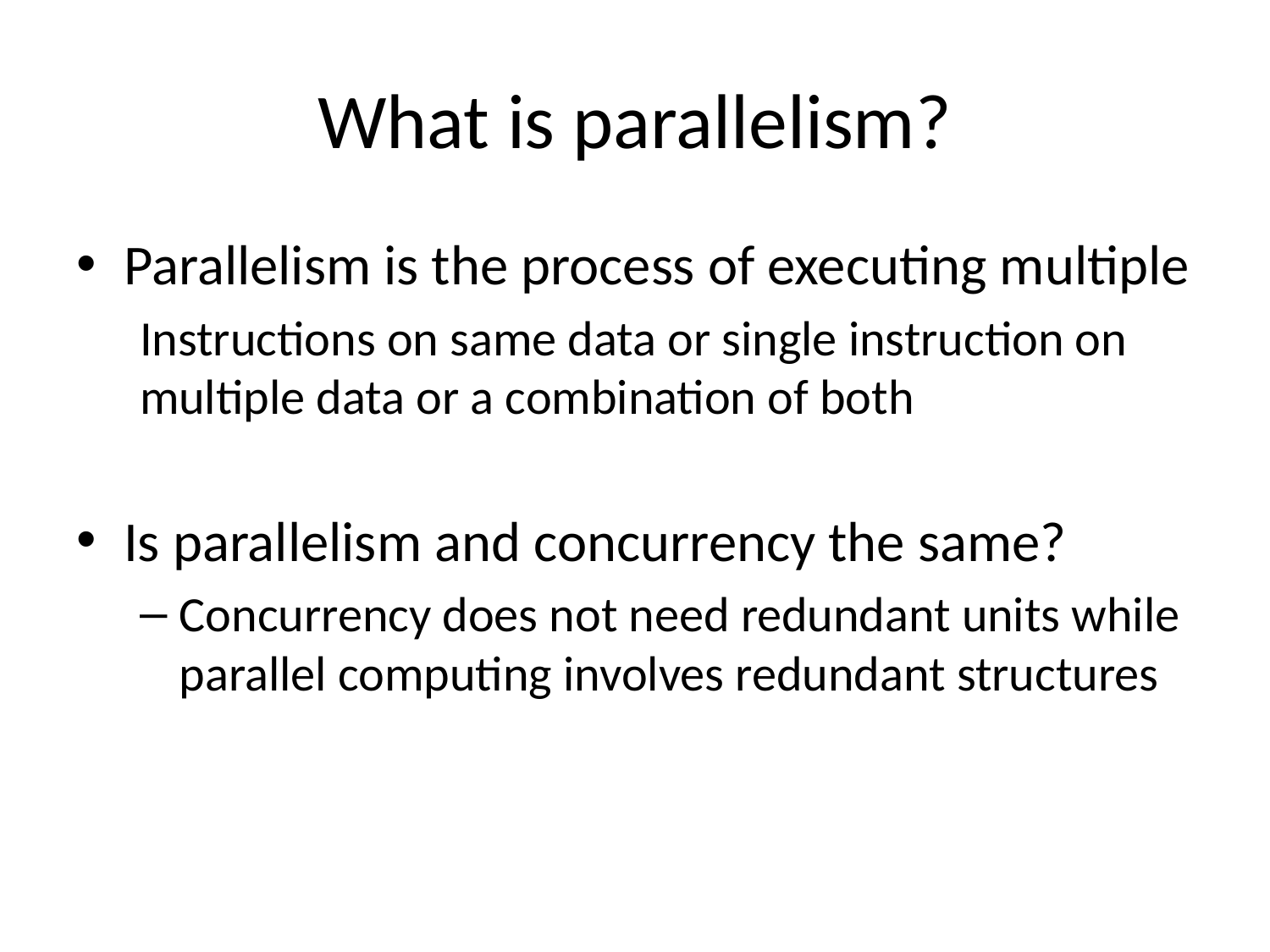

# What is parallelism?
Parallelism is the process of executing multiple
Instructions on same data or single instruction on multiple data or a combination of both

Is parallelism and concurrency the same?
Concurrency does not need redundant units while parallel computing involves redundant structures